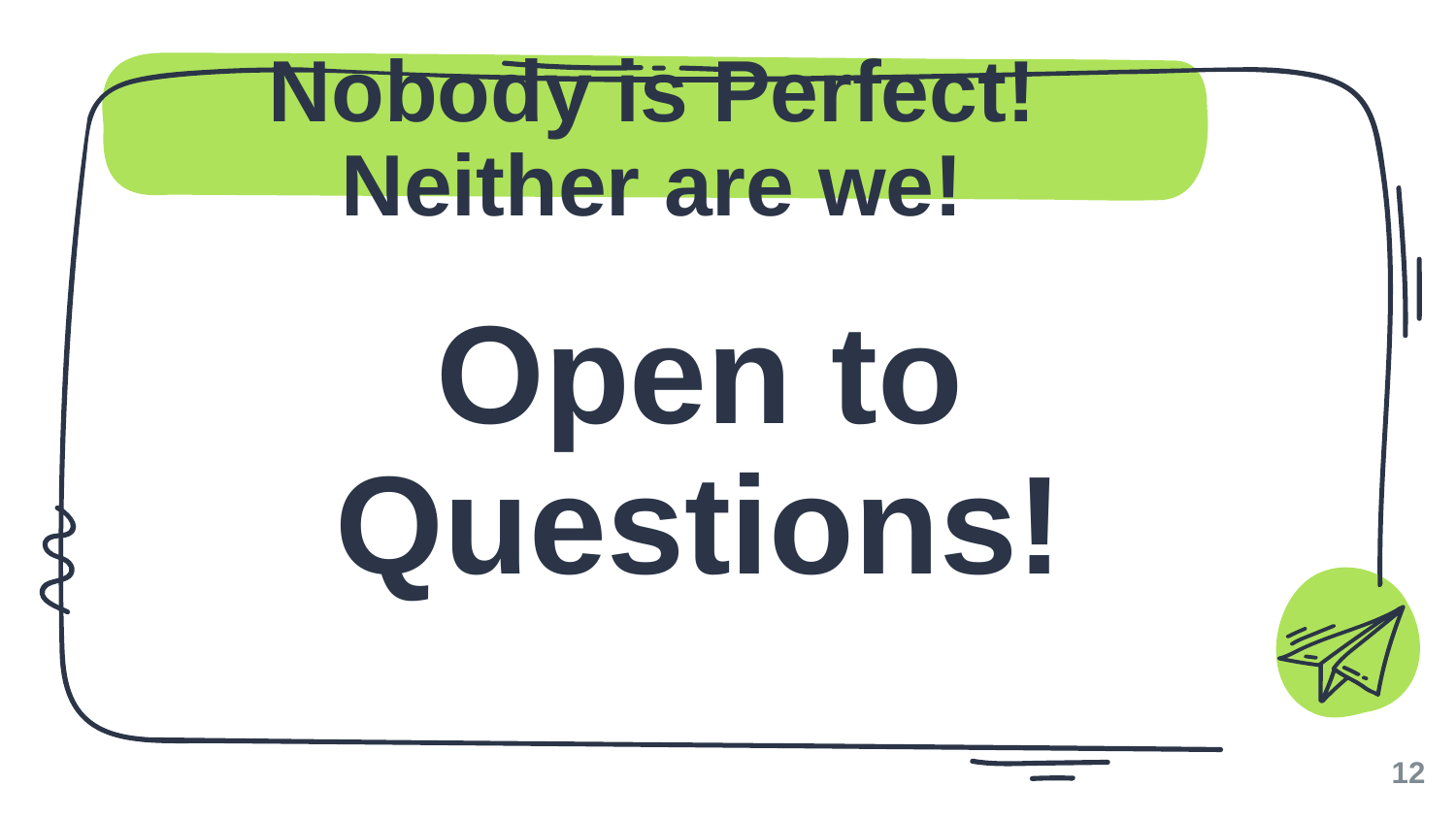

# Nobody is Perfect! Neither are we!
Open to Questions!

12